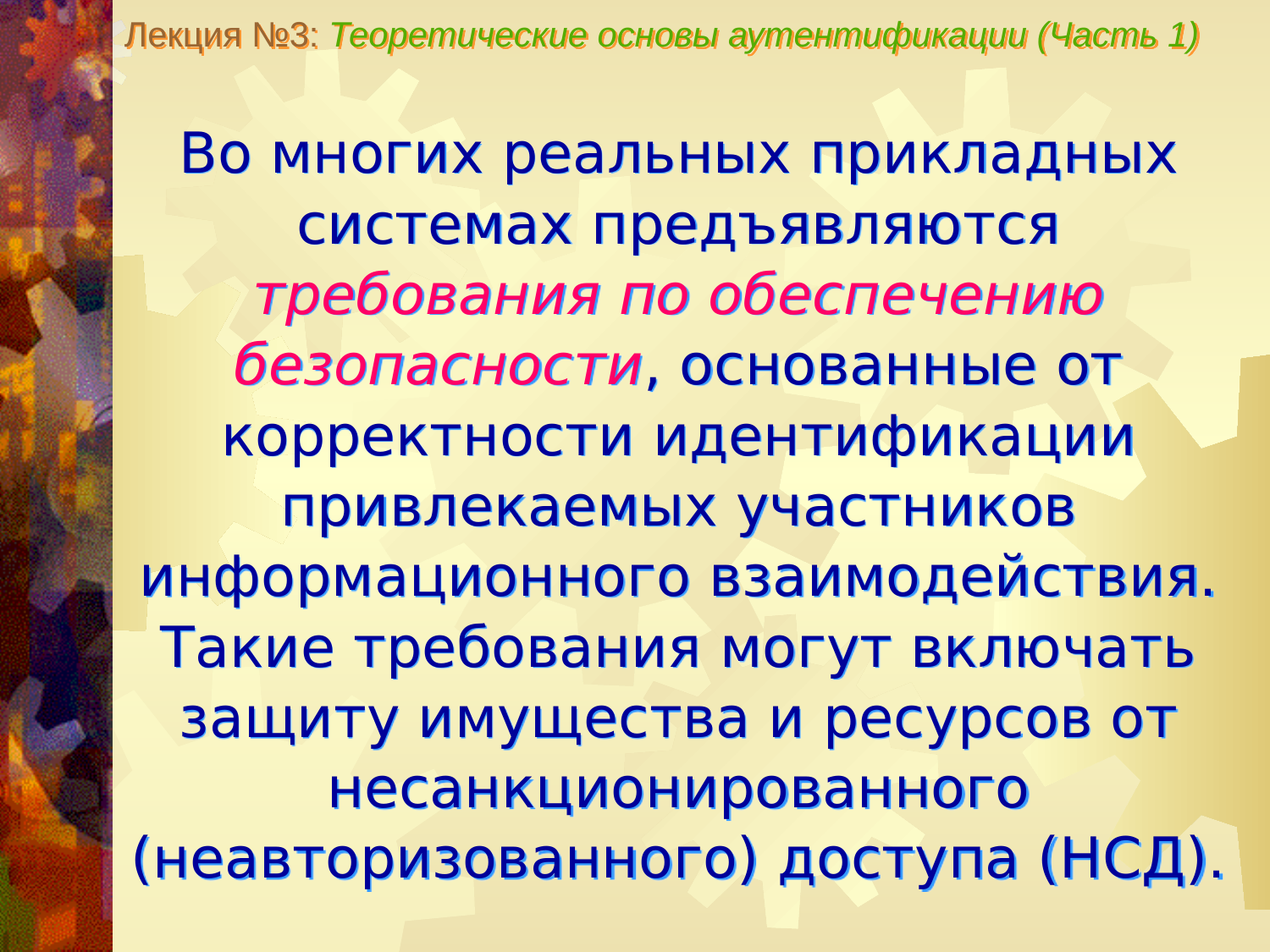

Лекция №3: Теоретические основы аутентификации (Часть 1)
Во многих реальных прикладных системах предъявляются требования по обеспечению безопасности, основанные от корректности идентификации привлекаемых участников информационного взаимодействия. Такие требования могут включать защиту имущества и ресурсов от несанкционированного (неавторизованного) доступа (НСД).